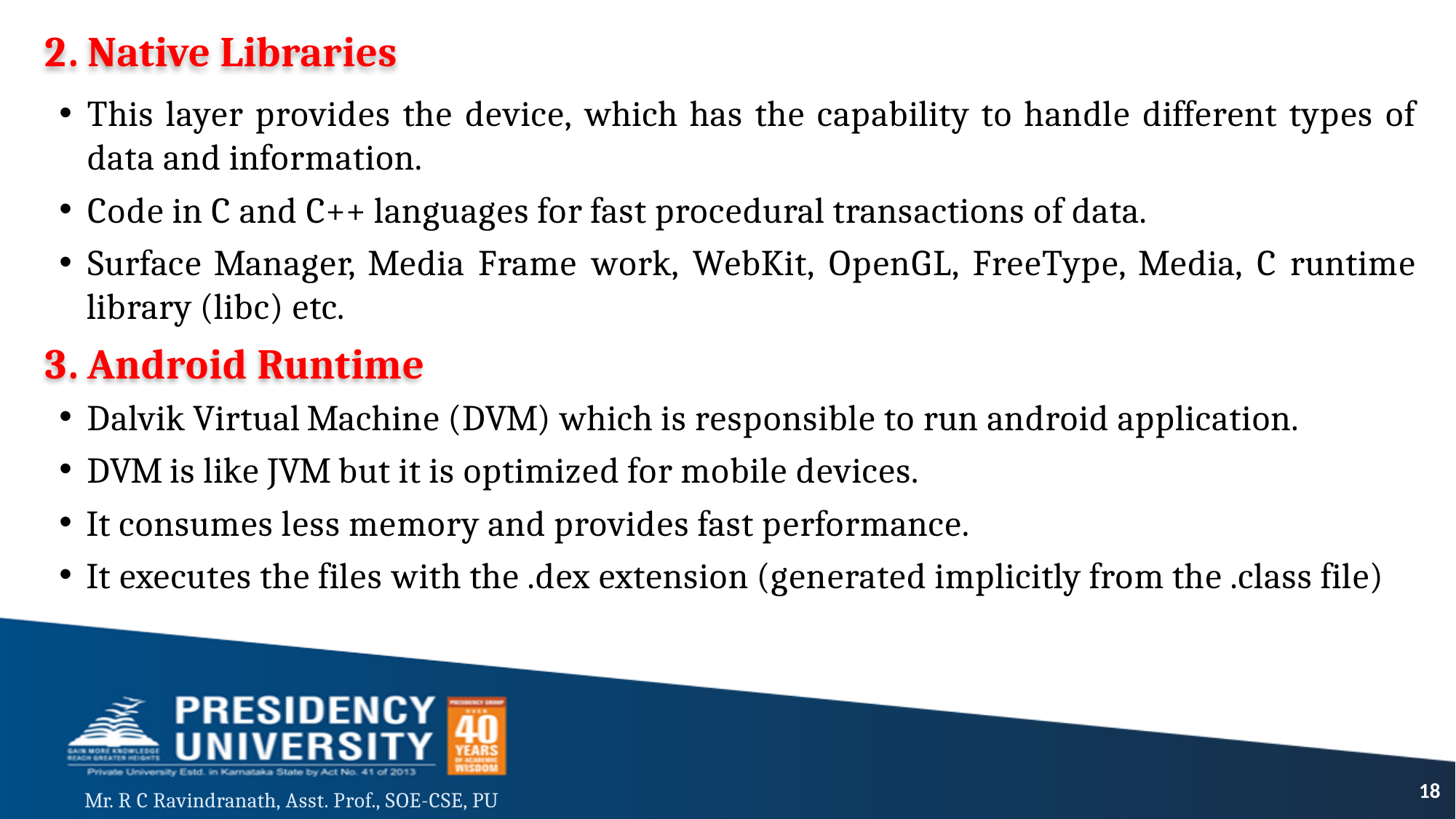

2. Native Libraries
This layer provides the device, which has the capability to handle different types of data and information.
Code in C and C++ languages for fast procedural transactions of data.
Surface Manager, Media Frame work, WebKit, OpenGL, FreeType, Media, C runtime library (libc) etc.

# 3. Android Runtime
Dalvik Virtual Machine (DVM) which is responsible to run android application.
DVM is like JVM but it is optimized for mobile devices.
It consumes less memory and provides fast performance.
It executes the files with the .dex extension (generated implicitly from the .class file)

18
Mr. R C Ravindranath, Asst. Prof., SOE-CSE, PU